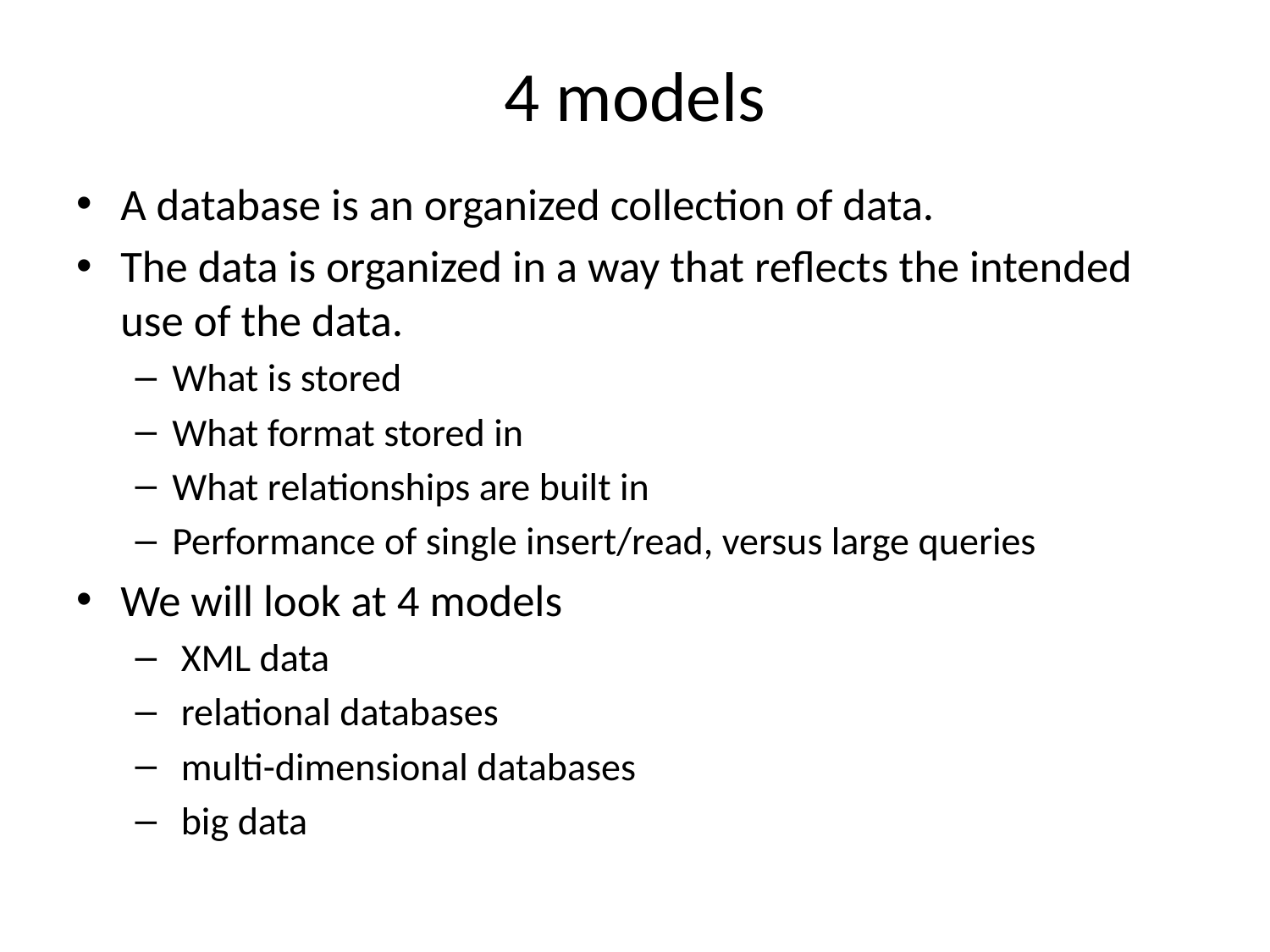

# 4 models
A database is an organized collection of data.
The data is organized in a way that reflects the intended use of the data.
What is stored
What format stored in
What relationships are built in
Performance of single insert/read, versus large queries
We will look at 4 models
 XML data
 relational databases
 multi-dimensional databases
 big data